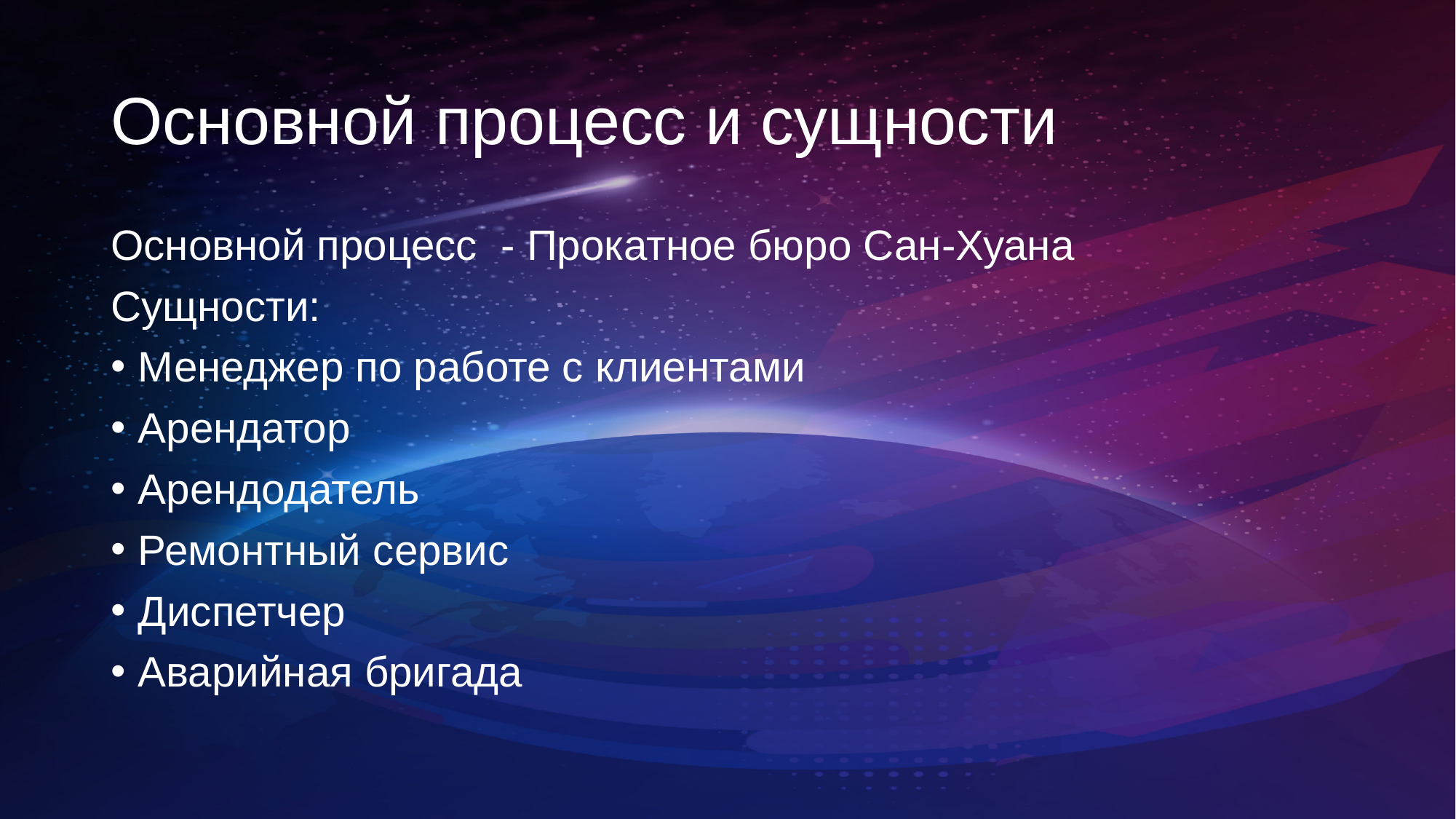

# Основной процесс и сущности
Основной процесс  - Прокатное бюро Сан-Хуана
Сущности:
Менеджер по работе с клиентами
Арендатор
Арендодатель
Ремонтный сервис
Диспетчер
Аварийная бригада